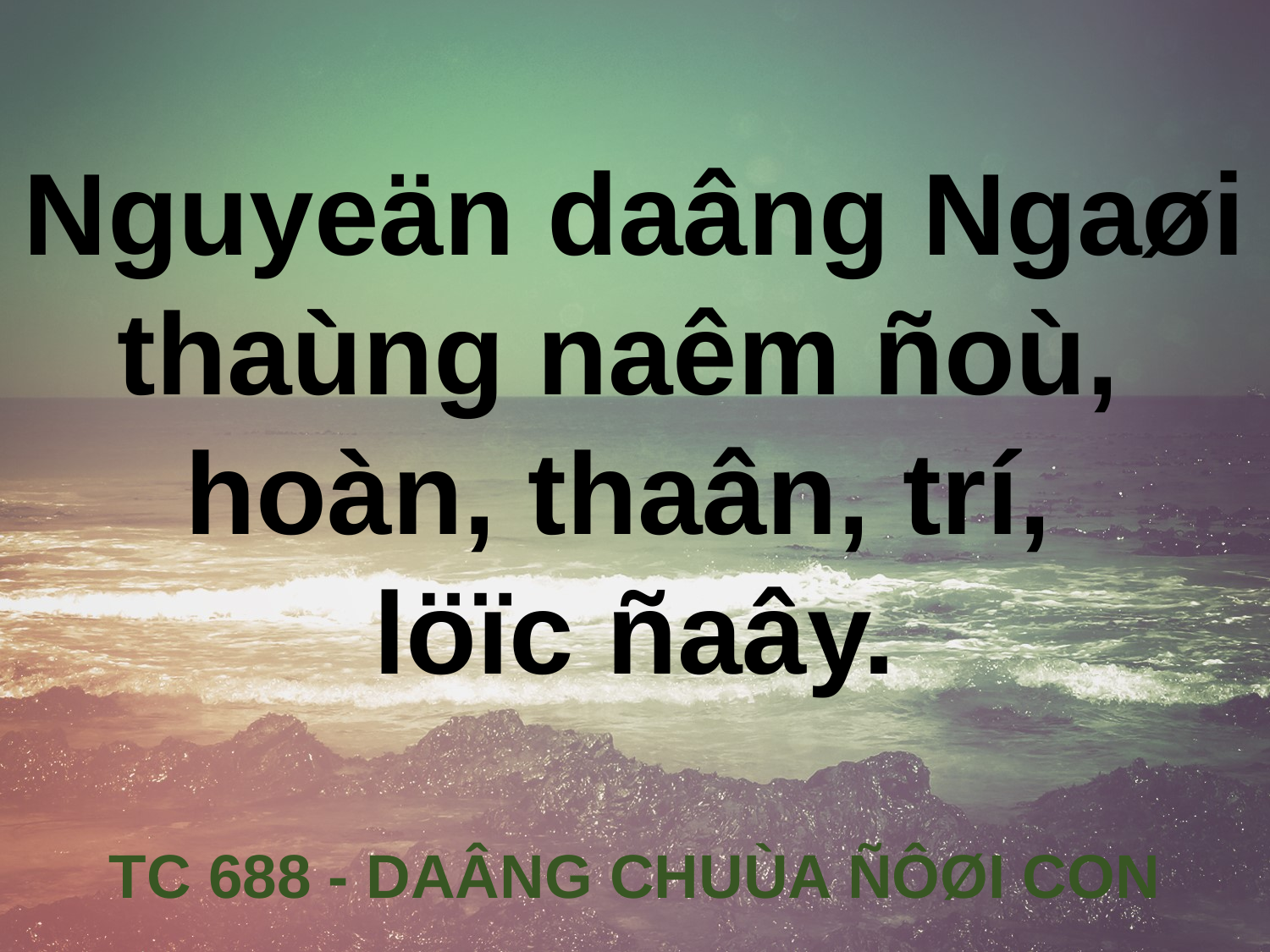

Nguyeän daâng Ngaøi thaùng naêm ñoù,
hoàn, thaân, trí,
löïc ñaây.
TC 688 - DAÂNG CHUÙA ÑÔØI CON